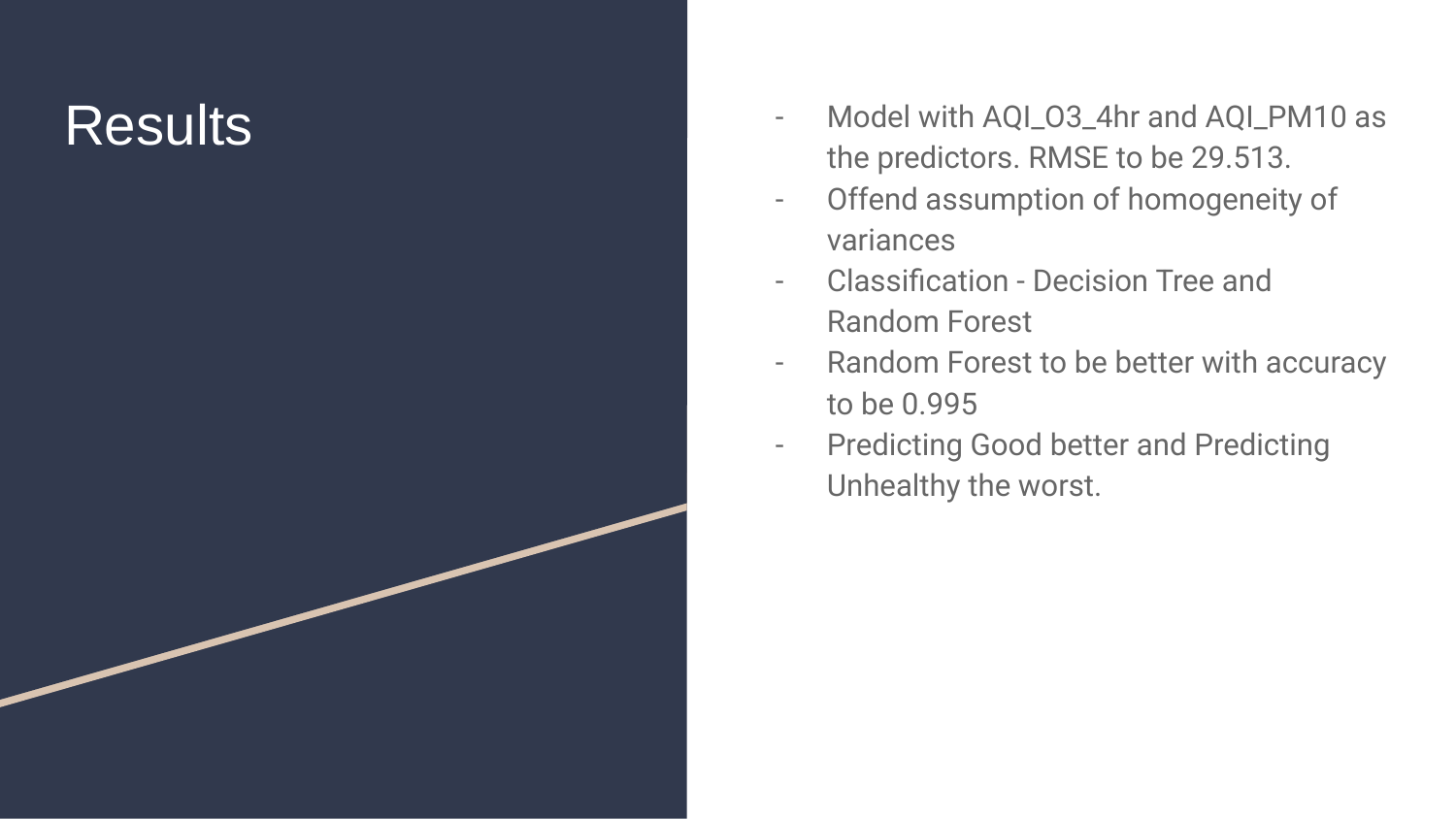

# Results
Model with AQI_O3_4hr and AQI_PM10 as the predictors. RMSE to be 29.513.
Offend assumption of homogeneity of variances
Classification - Decision Tree and Random Forest
Random Forest to be better with accuracy to be 0.995
Predicting Good better and Predicting Unhealthy the worst.